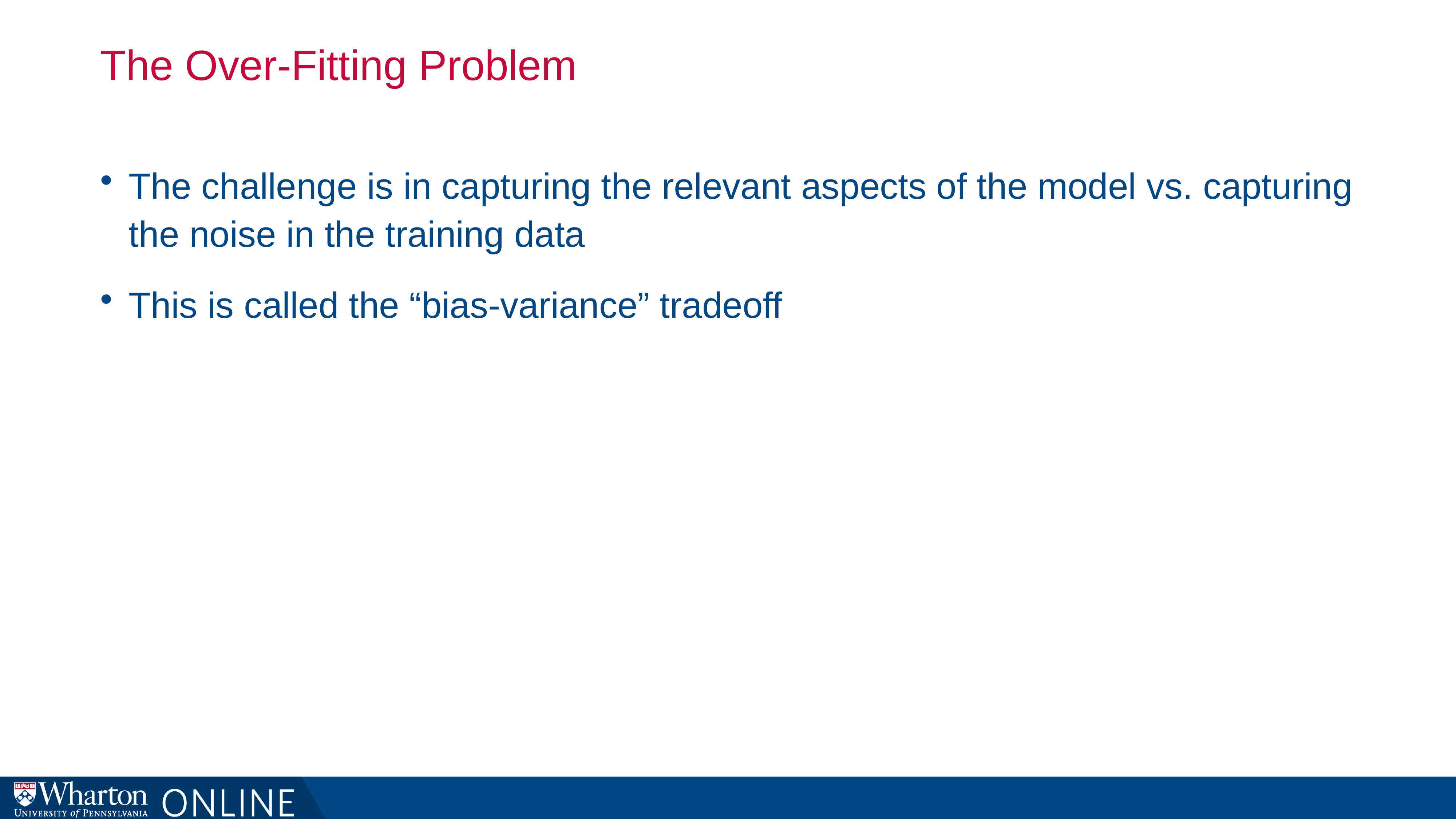

# The Over-Fitting Problem
The challenge is in capturing the relevant aspects of the model vs. capturing the noise in the training data
This is called the “bias-variance” tradeoff